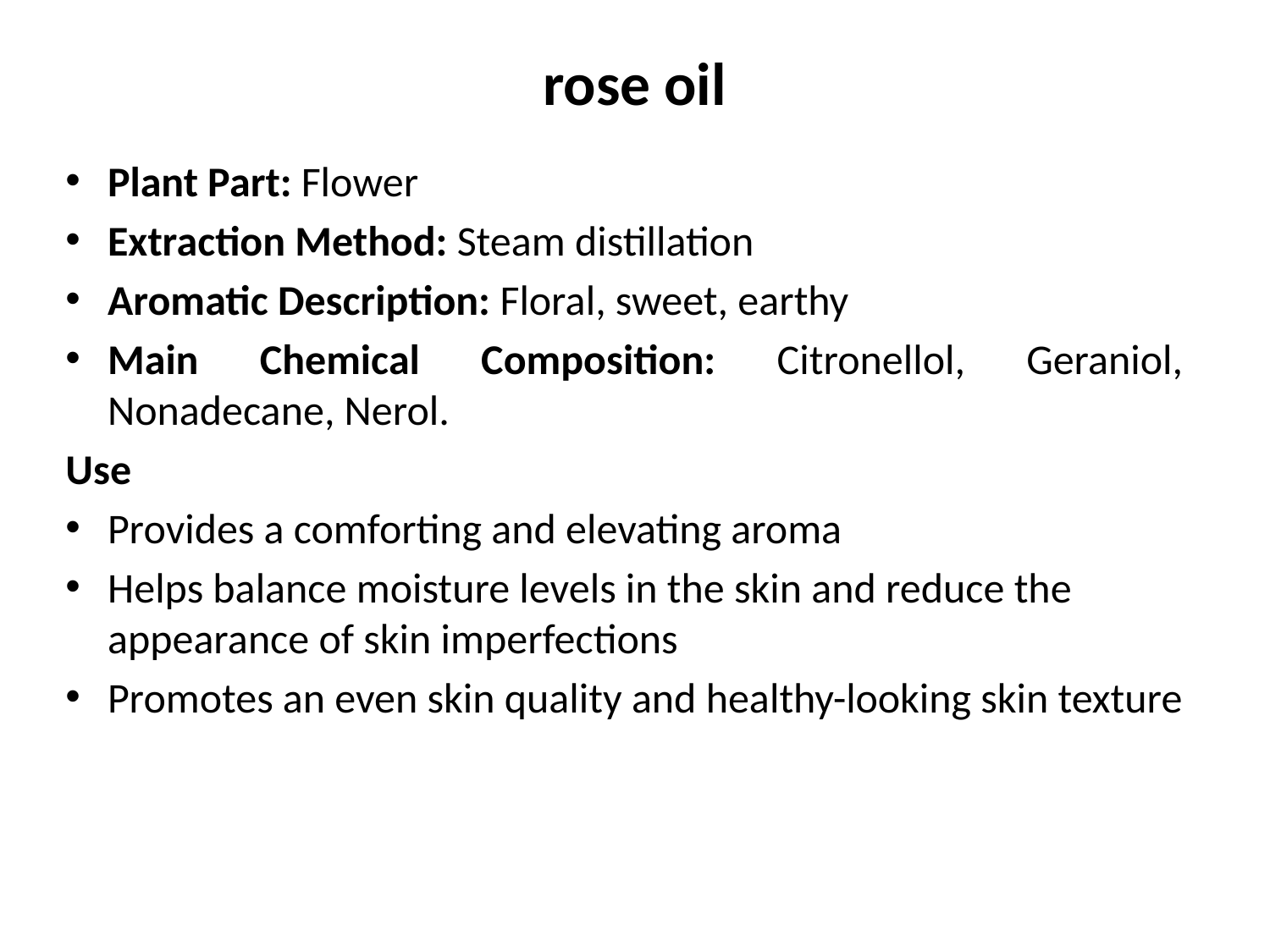

# rose oil
Plant Part: Flower
Extraction Method: Steam distillation
Aromatic Description: Floral, sweet, earthy
Main Chemical Composition: Citronellol, Geraniol, Nonadecane, Nerol.
Use
Provides a comforting and elevating aroma
Helps balance moisture levels in the skin and reduce the appearance of skin imperfections
Promotes an even skin quality and healthy-looking skin texture